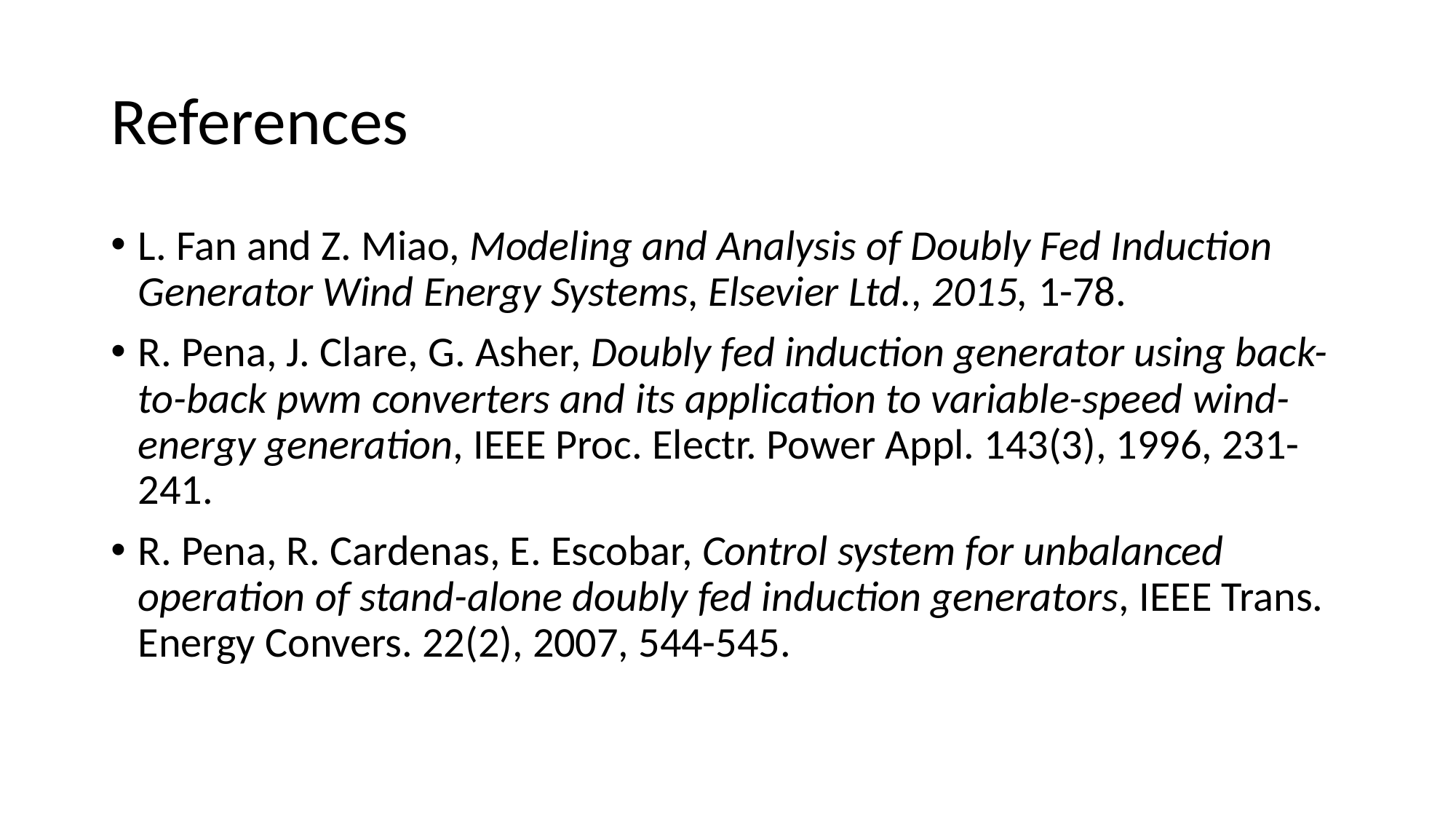

# References
L. Fan and Z. Miao, Modeling and Analysis of Doubly Fed Induction Generator Wind Energy Systems, Elsevier Ltd., 2015, 1-78.
R. Pena, J. Clare, G. Asher, Doubly fed induction generator using back-to-back pwm converters and its application to variable-speed wind-energy generation, IEEE Proc. Electr. Power Appl. 143(3), 1996, 231-241.
R. Pena, R. Cardenas, E. Escobar, Control system for unbalanced operation of stand-alone doubly fed induction generators, IEEE Trans. Energy Convers. 22(2), 2007, 544-545.